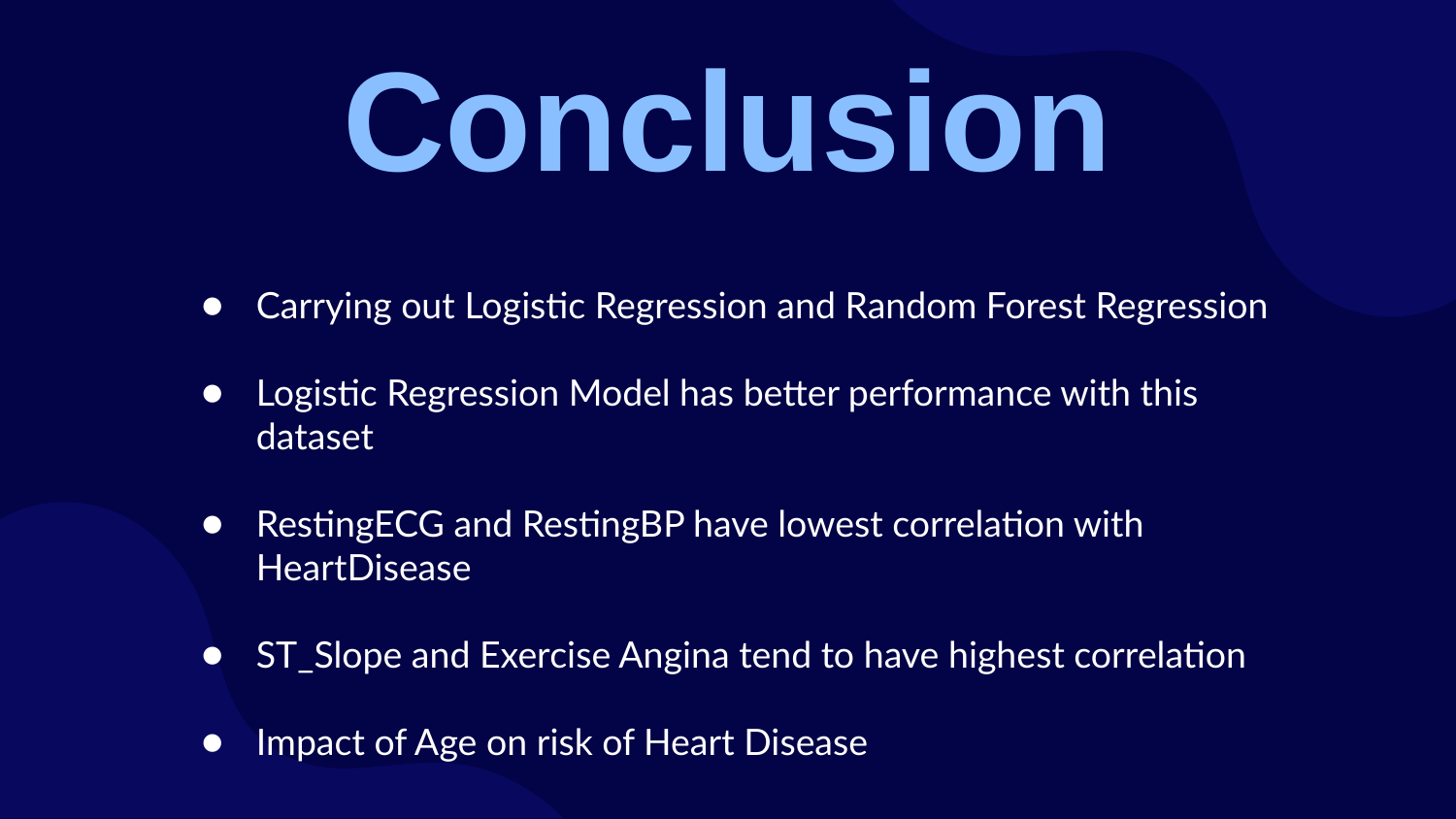

# Conclusion
Carrying out Logistic Regression and Random Forest Regression

Logistic Regression Model has better performance with this dataset

RestingECG and RestingBP have lowest correlation with HeartDisease

ST_Slope and Exercise Angina tend to have highest correlation

Impact of Age on risk of Heart Disease